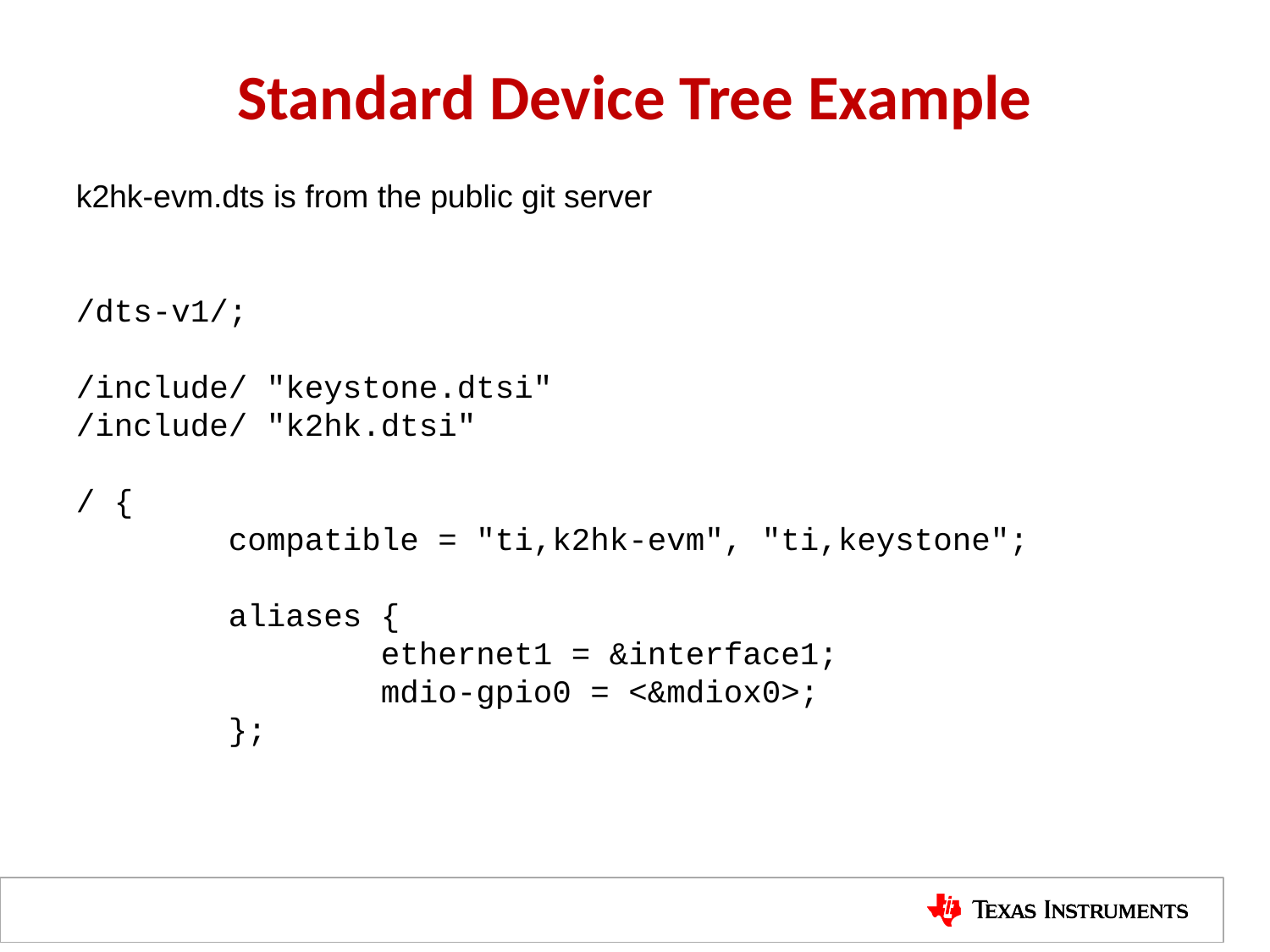

# Standard Device Tree Example
k2hk-evm.dts is from the public git server

/dts-v1/;

/include/ "keystone.dtsi"
/include/ "k2hk.dtsi"

/ {
        compatible = "ti,k2hk-evm", "ti,keystone";

        aliases {
                ethernet1 = &interface1;
                mdio-gpio0 = <&mdiox0>;
        };